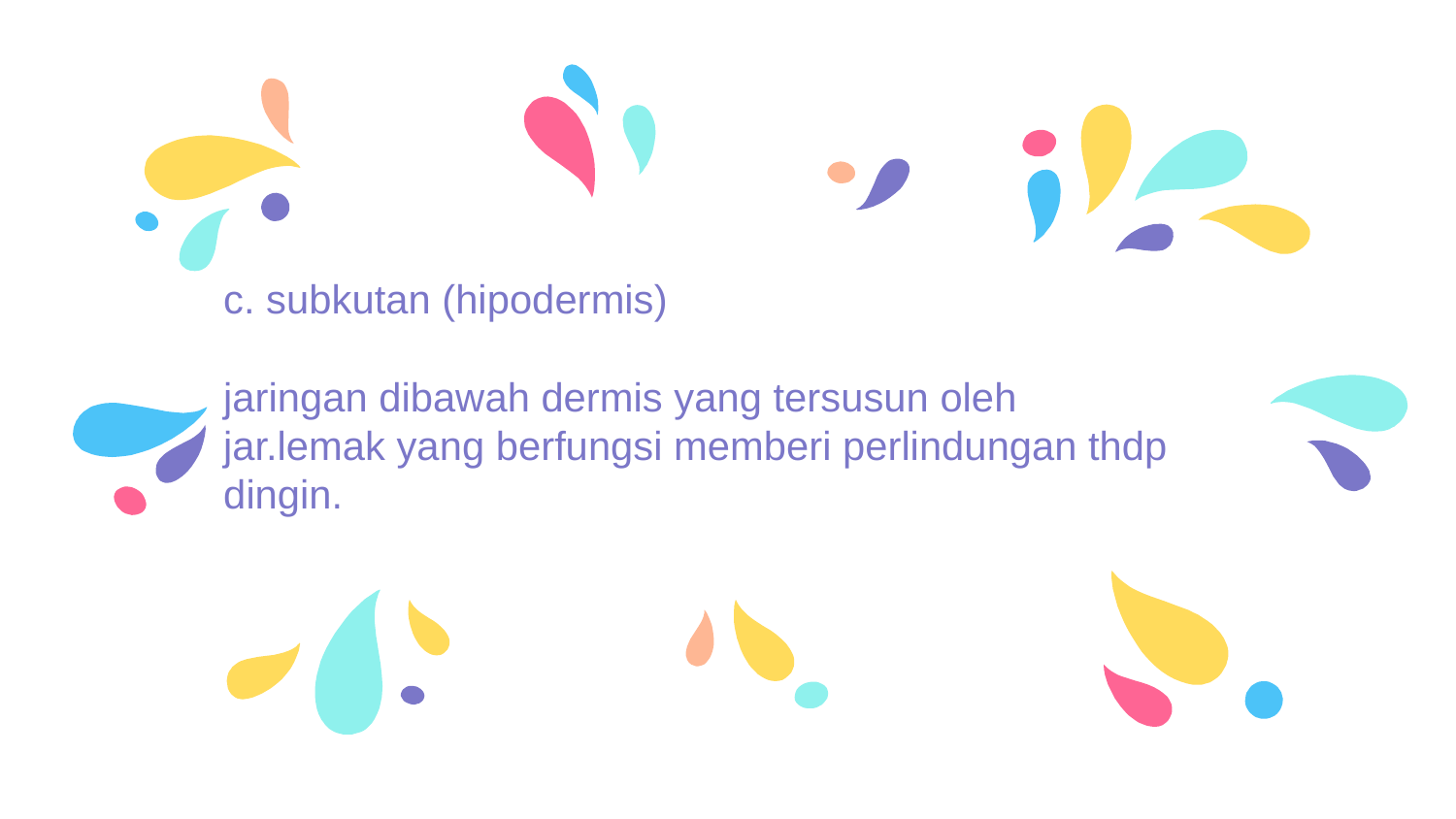

c. subkutan (hipodermis)

jaringan dibawah dermis yang tersusun oleh jar.lemak yang berfungsi memberi perlindungan thdp dingin.

42